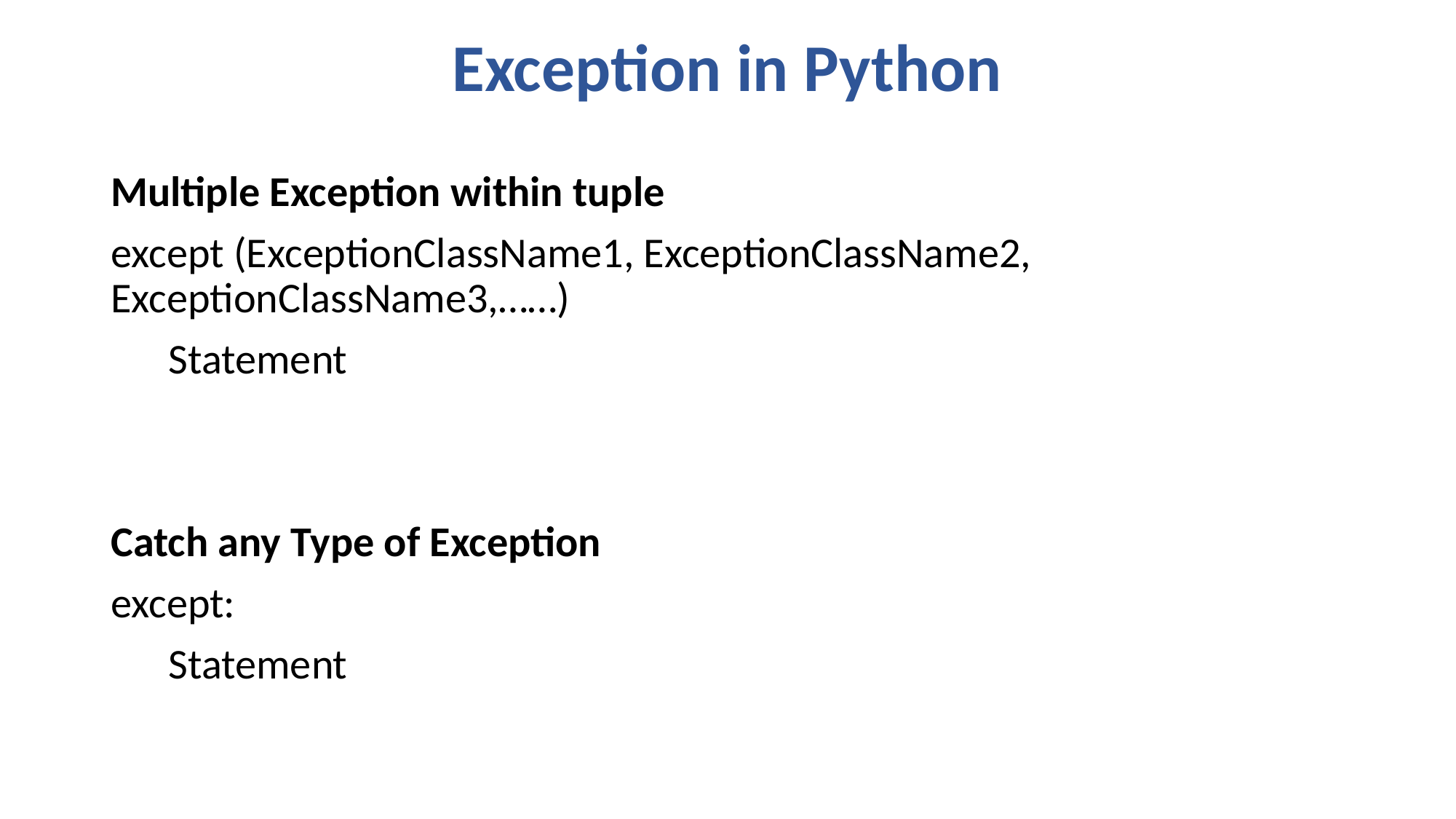

# Exception in Python
Multiple Exception within tuple
except (ExceptionClassName1, ExceptionClassName2, ExceptionClassName3,……)
      Statement

Catch any Type of Exception
except:
      Statement